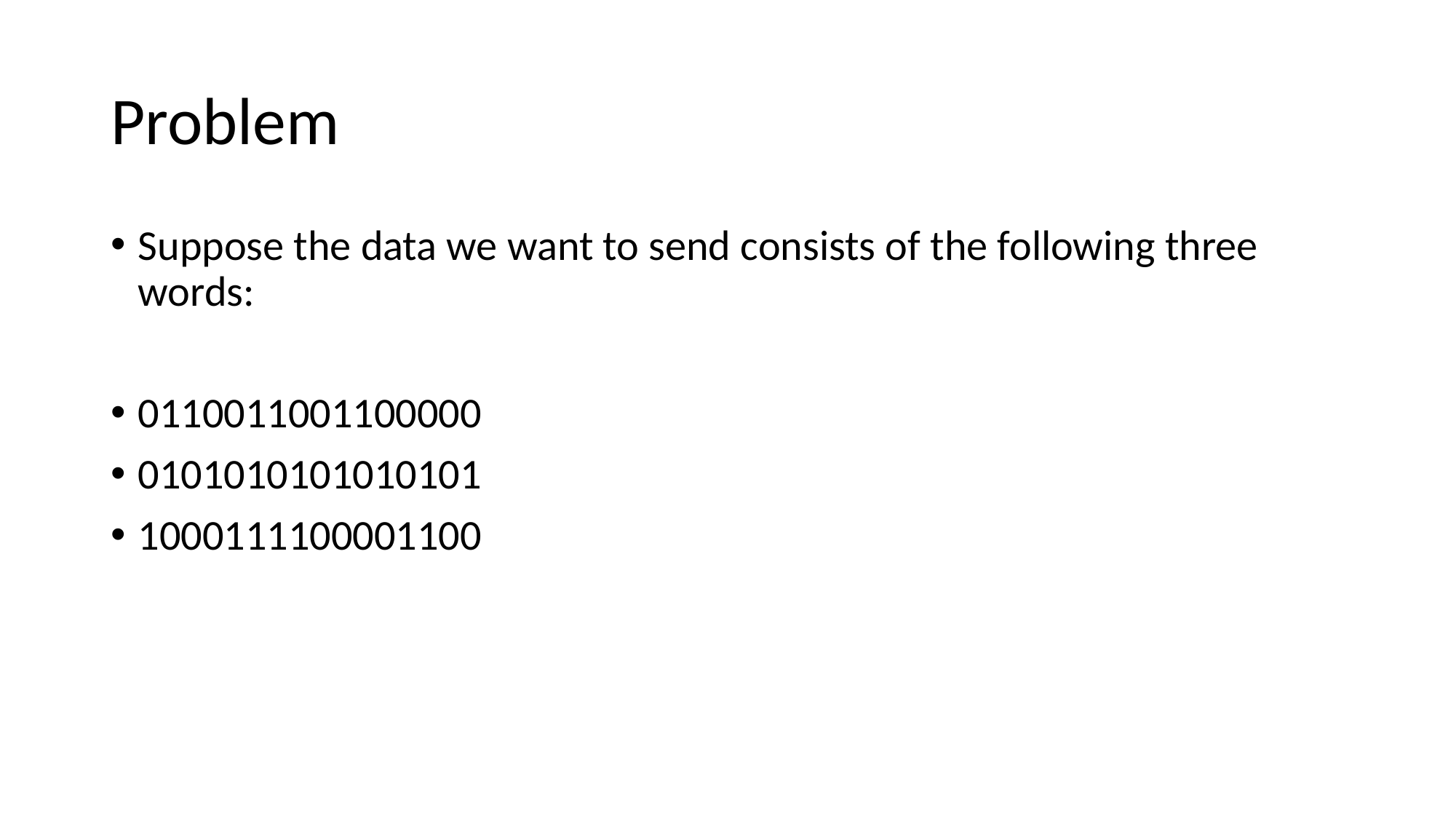

# Problem
Suppose the data we want to send consists of the following three words:

0110011001100000
0101010101010101
1000111100001100